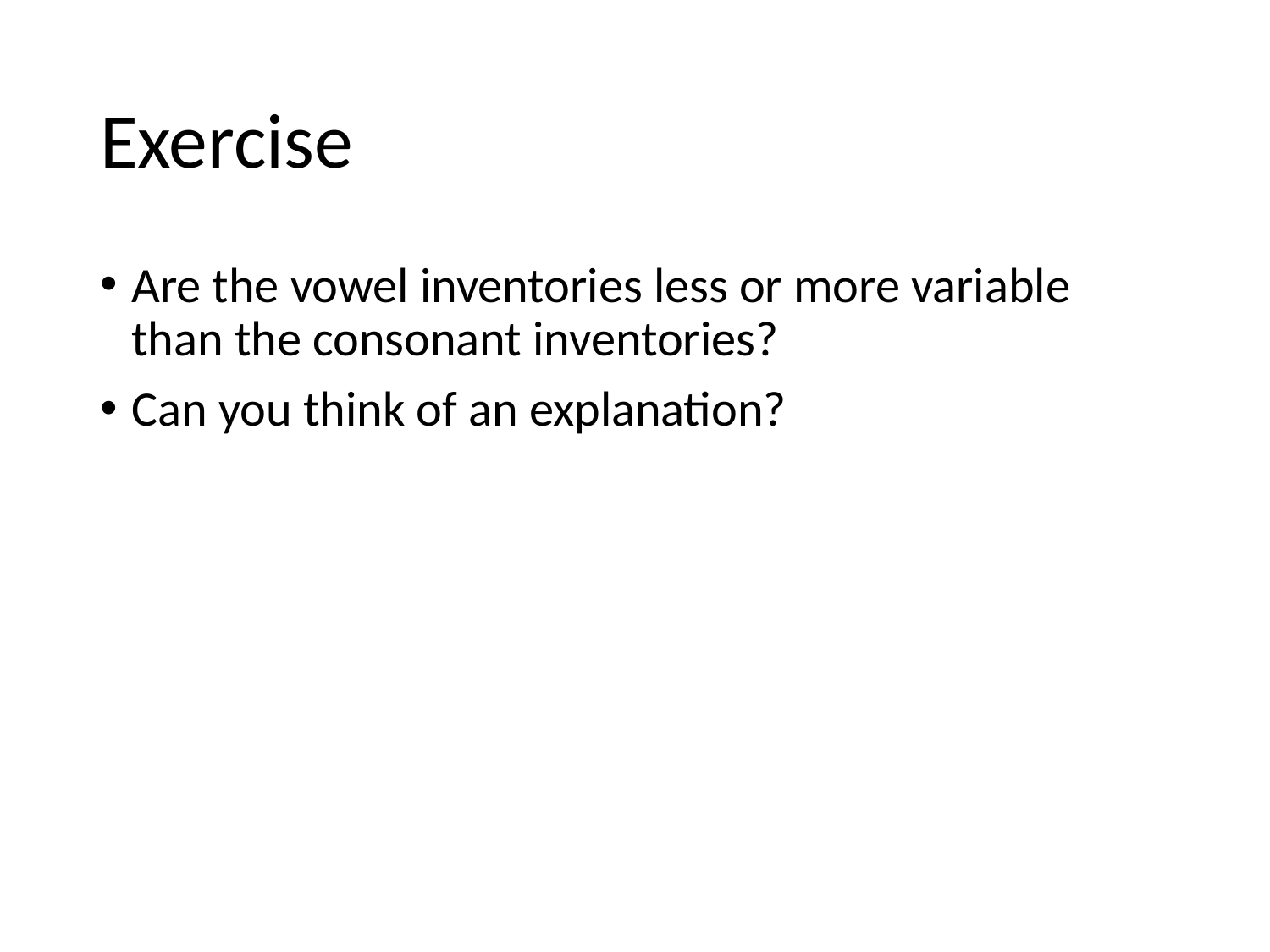

# Exercise
Are the vowel inventories less or more variable than the consonant inventories?
Can you think of an explanation?